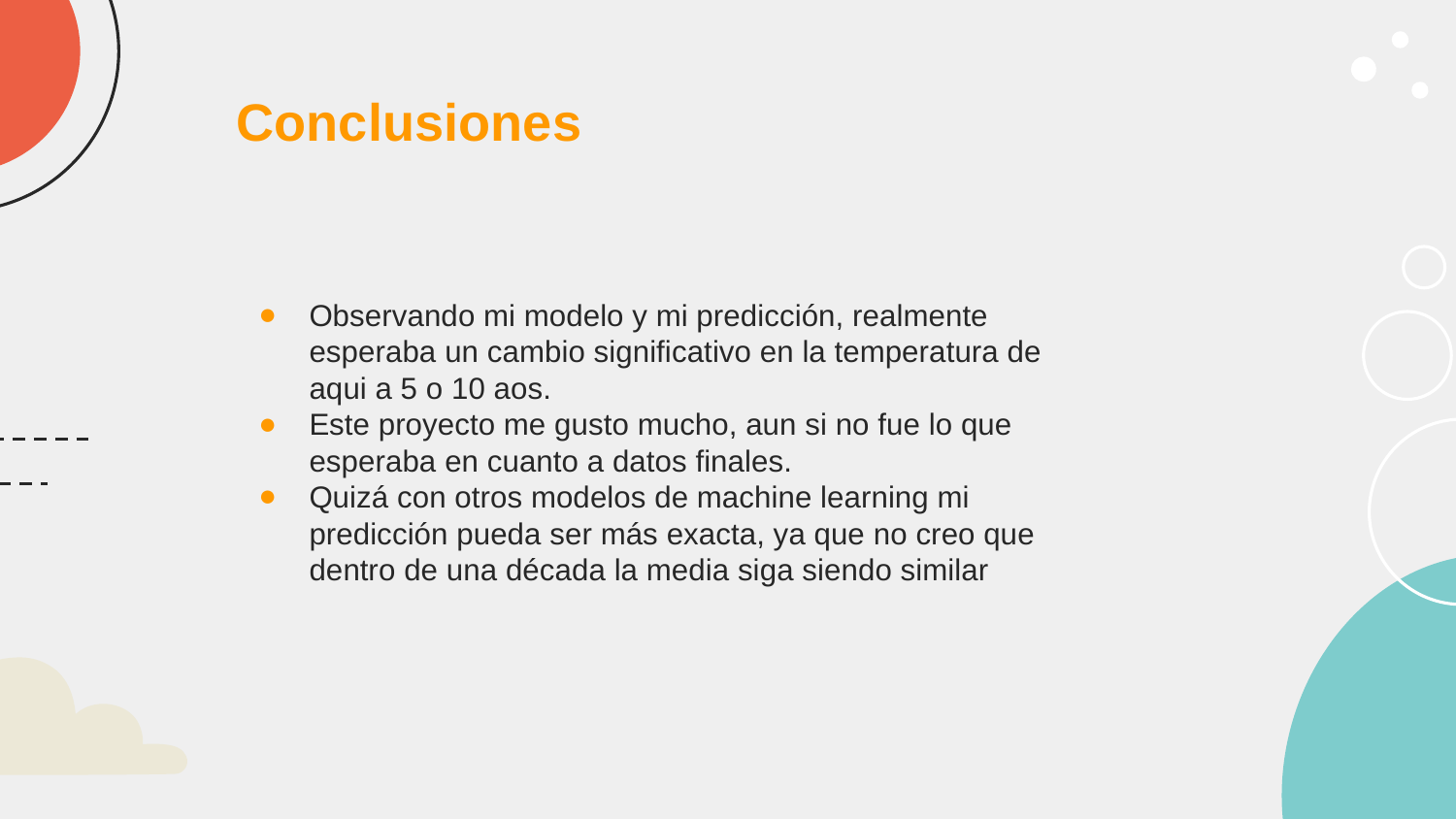

# Conclusiones
Observando mi modelo y mi predicción, realmente esperaba un cambio significativo en la temperatura de aqui a 5 o 10 aos.
Este proyecto me gusto mucho, aun si no fue lo que esperaba en cuanto a datos finales.
Quizá con otros modelos de machine learning mi predicción pueda ser más exacta, ya que no creo que dentro de una década la media siga siendo similar